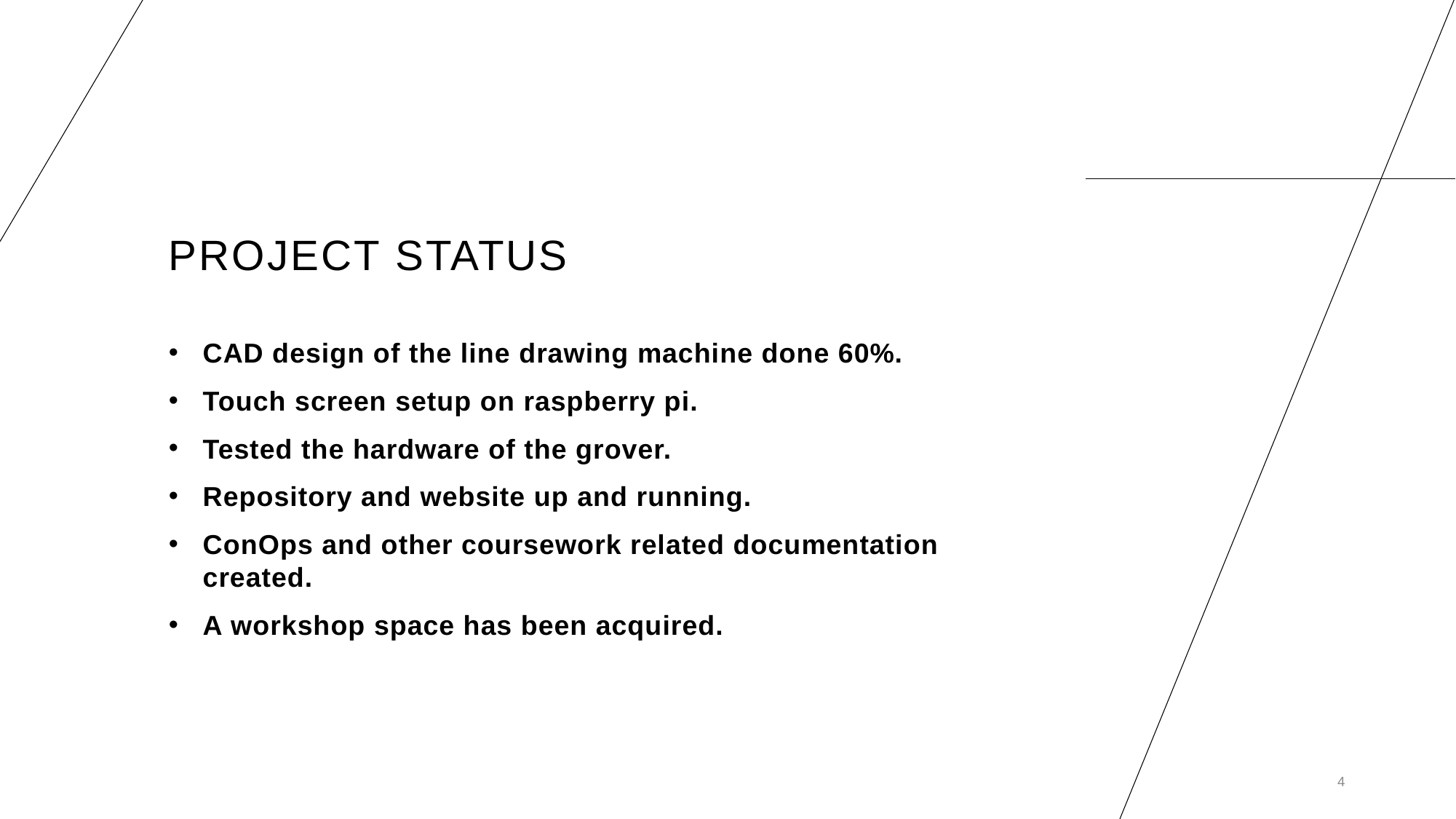

# PROJECT STATUS
CAD design of the line drawing machine done 60%.
Touch screen setup on raspberry pi.
Tested the hardware of the grover.
Repository and website up and running.
ConOps and other coursework related documentation created.
A workshop space has been acquired.

4